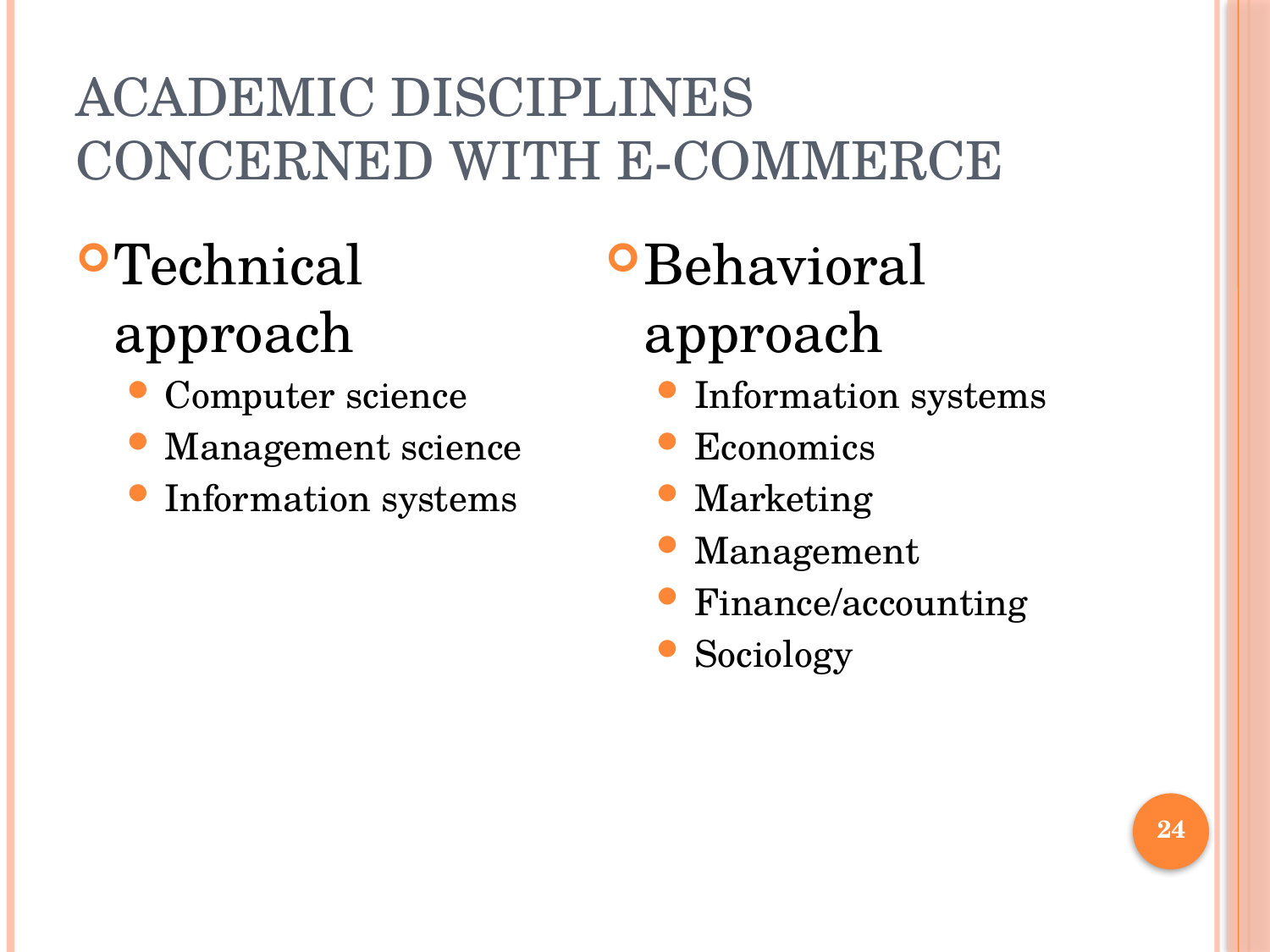

# Academic Disciplines Concerned with E-commerce
Technical approach
Computer science
Management science
Information systems

Behavioral approach
Information systems
Economics
Marketing
Management
Finance/accounting
Sociology

24